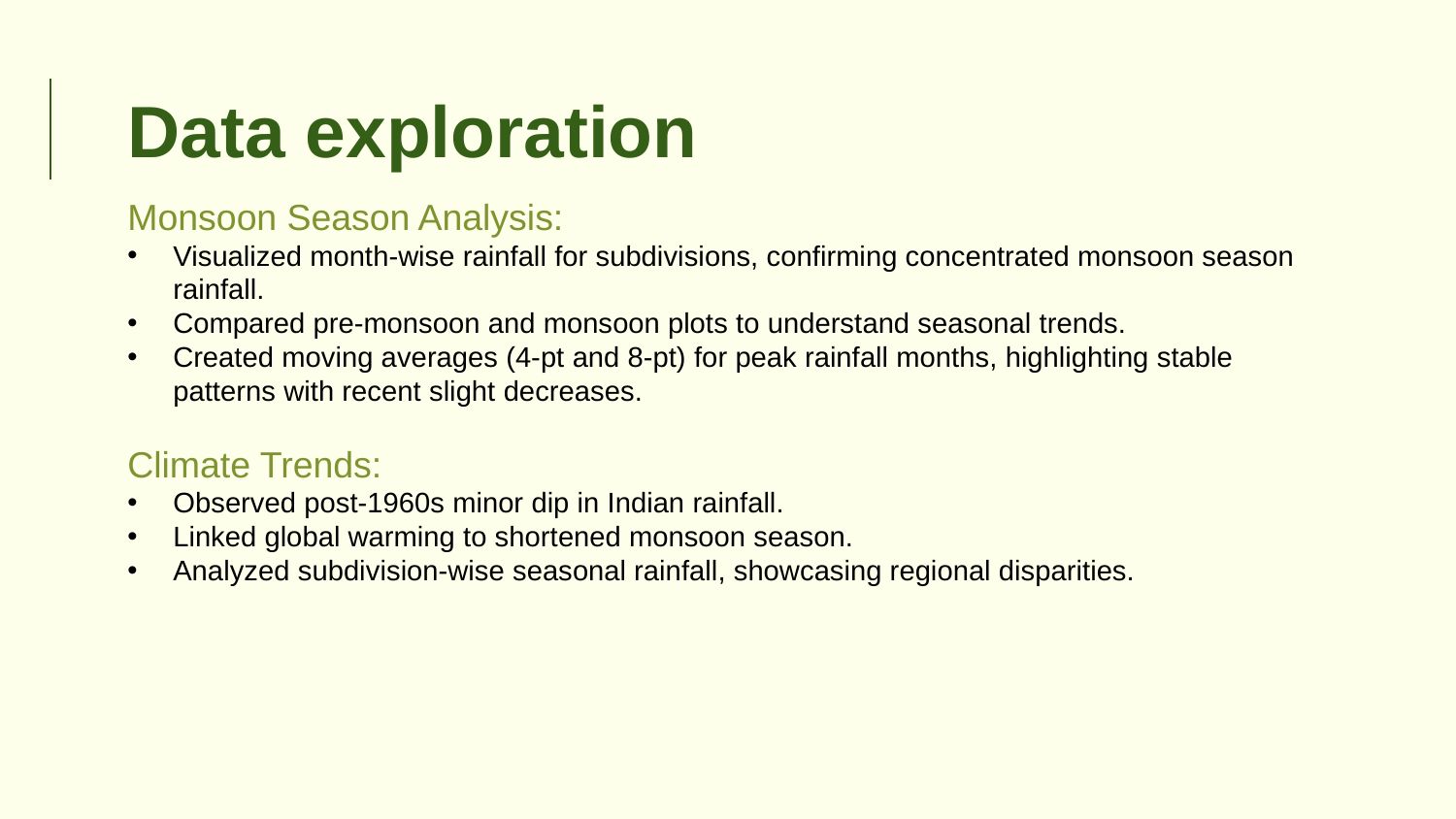

# Data exploration
Monsoon Season Analysis:
Visualized month-wise rainfall for subdivisions, confirming concentrated monsoon season rainfall.
Compared pre-monsoon and monsoon plots to understand seasonal trends.
Created moving averages (4-pt and 8-pt) for peak rainfall months, highlighting stable patterns with recent slight decreases.

Climate Trends:
Observed post-1960s minor dip in Indian rainfall.
Linked global warming to shortened monsoon season.
Analyzed subdivision-wise seasonal rainfall, showcasing regional disparities.